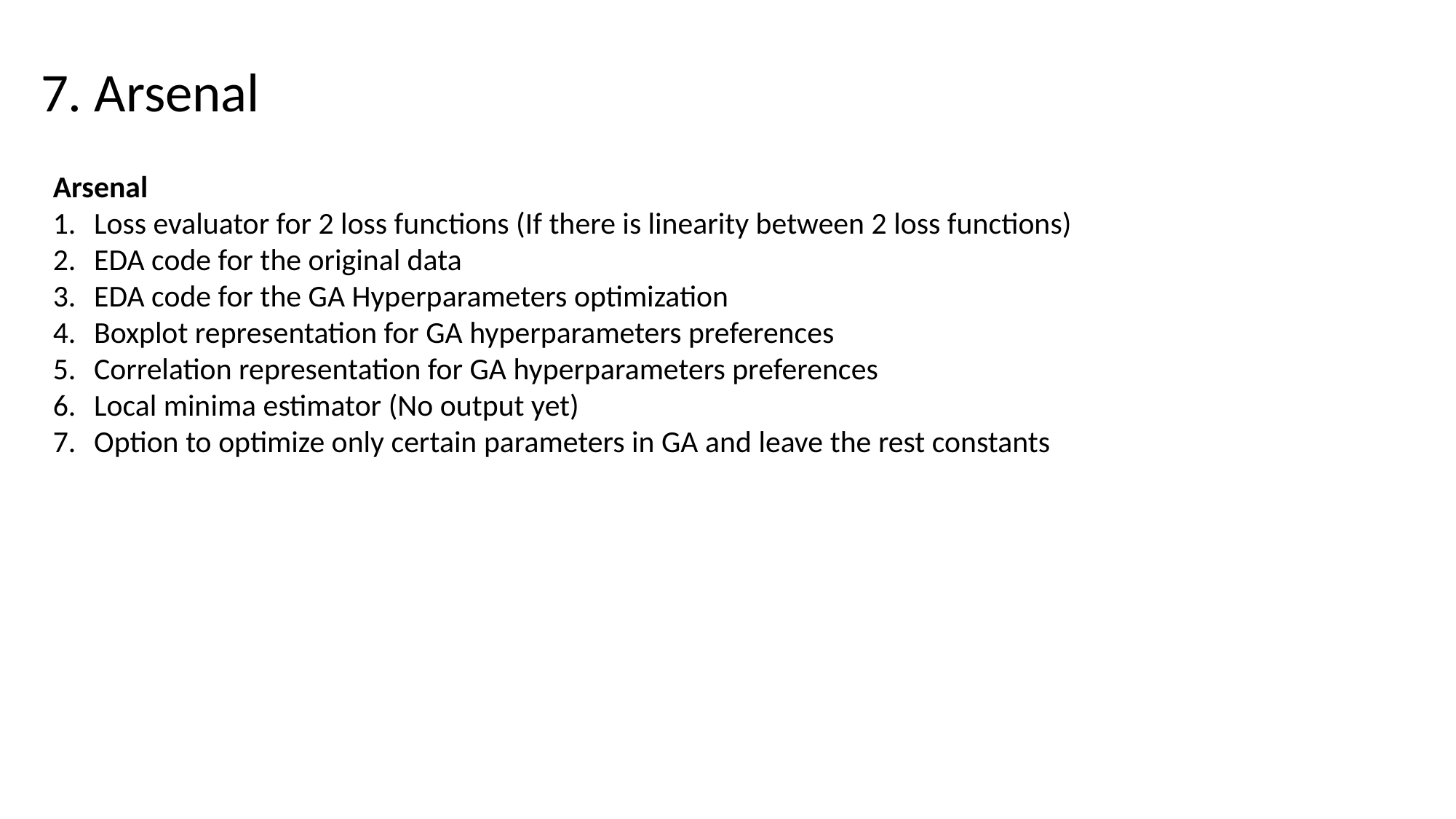

7. Arsenal
Arsenal
Loss evaluator for 2 loss functions (If there is linearity between 2 loss functions)
EDA code for the original data
EDA code for the GA Hyperparameters optimization
Boxplot representation for GA hyperparameters preferences
Correlation representation for GA hyperparameters preferences
Local minima estimator (No output yet)
Option to optimize only certain parameters in GA and leave the rest constants